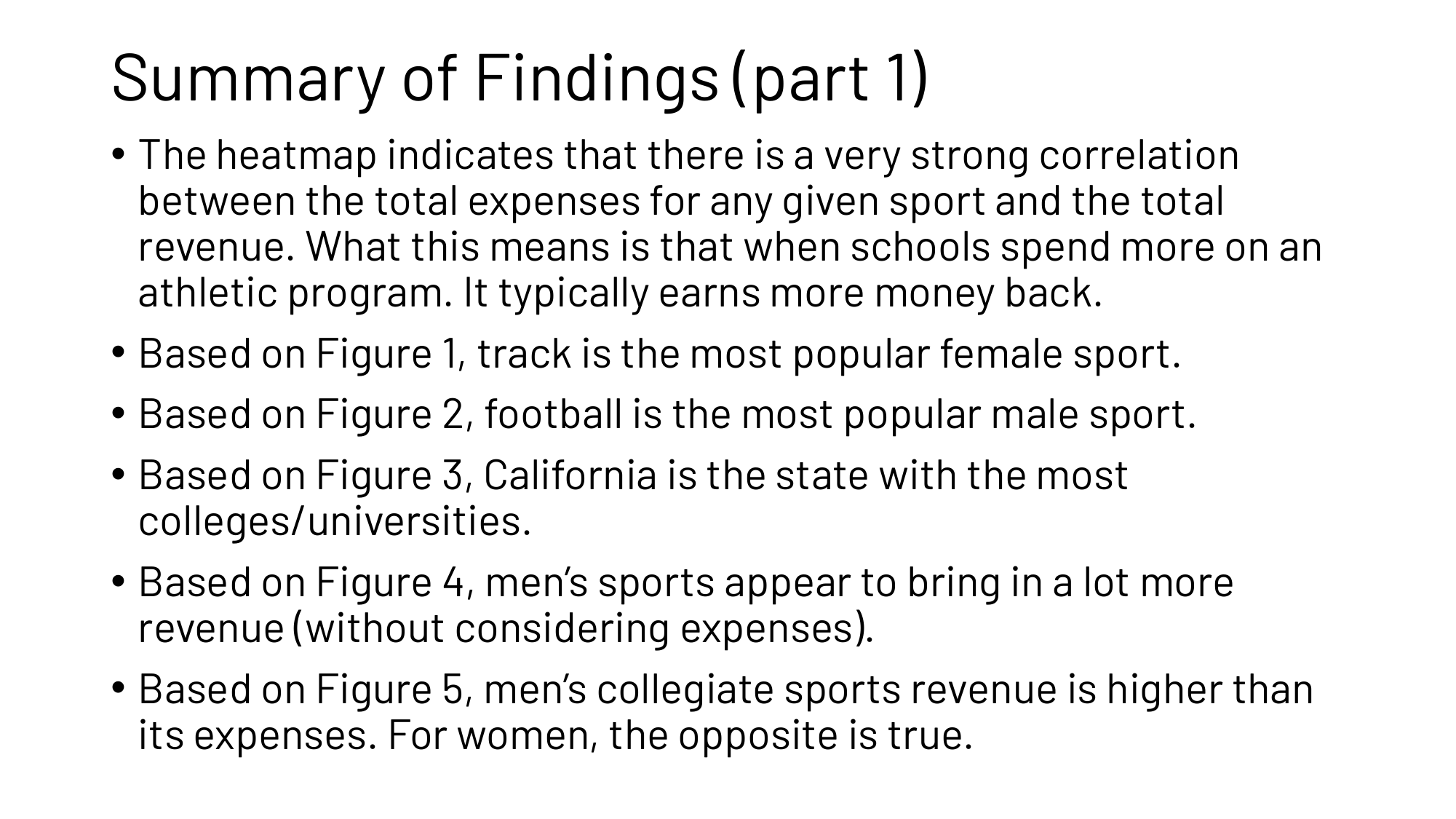

# Summary of Findings (part 1)
The heatmap indicates that there is a very strong correlation between the total expenses for any given sport and the total revenue. What this means is that when schools spend more on an athletic program. It typically earns more money back.
Based on Figure 1, track is the most popular female sport.
Based on Figure 2, football is the most popular male sport.
Based on Figure 3, California is the state with the most colleges/universities.
Based on Figure 4, men’s sports appear to bring in a lot more revenue (without considering expenses).
Based on Figure 5, men’s collegiate sports revenue is higher than its expenses. For women, the opposite is true.